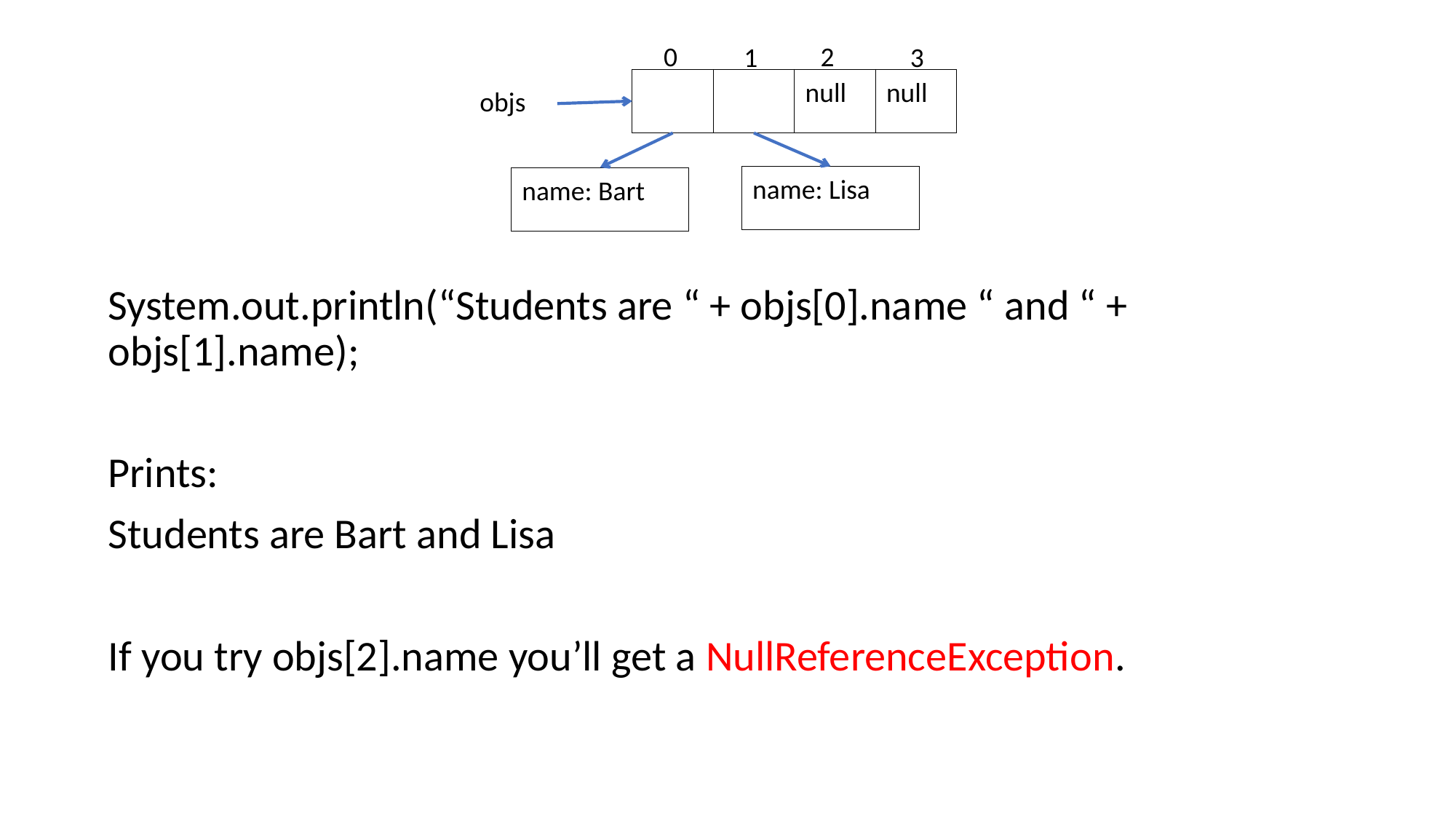

2
0
1
3
null
null

objs
name: Lisa
name: Bart
System.out.println(“Students are “ + objs[0].name “ and “ + objs[1].name);

Prints:
Students are Bart and Lisa

If you try objs[2].name you’ll get a NullReferenceException.